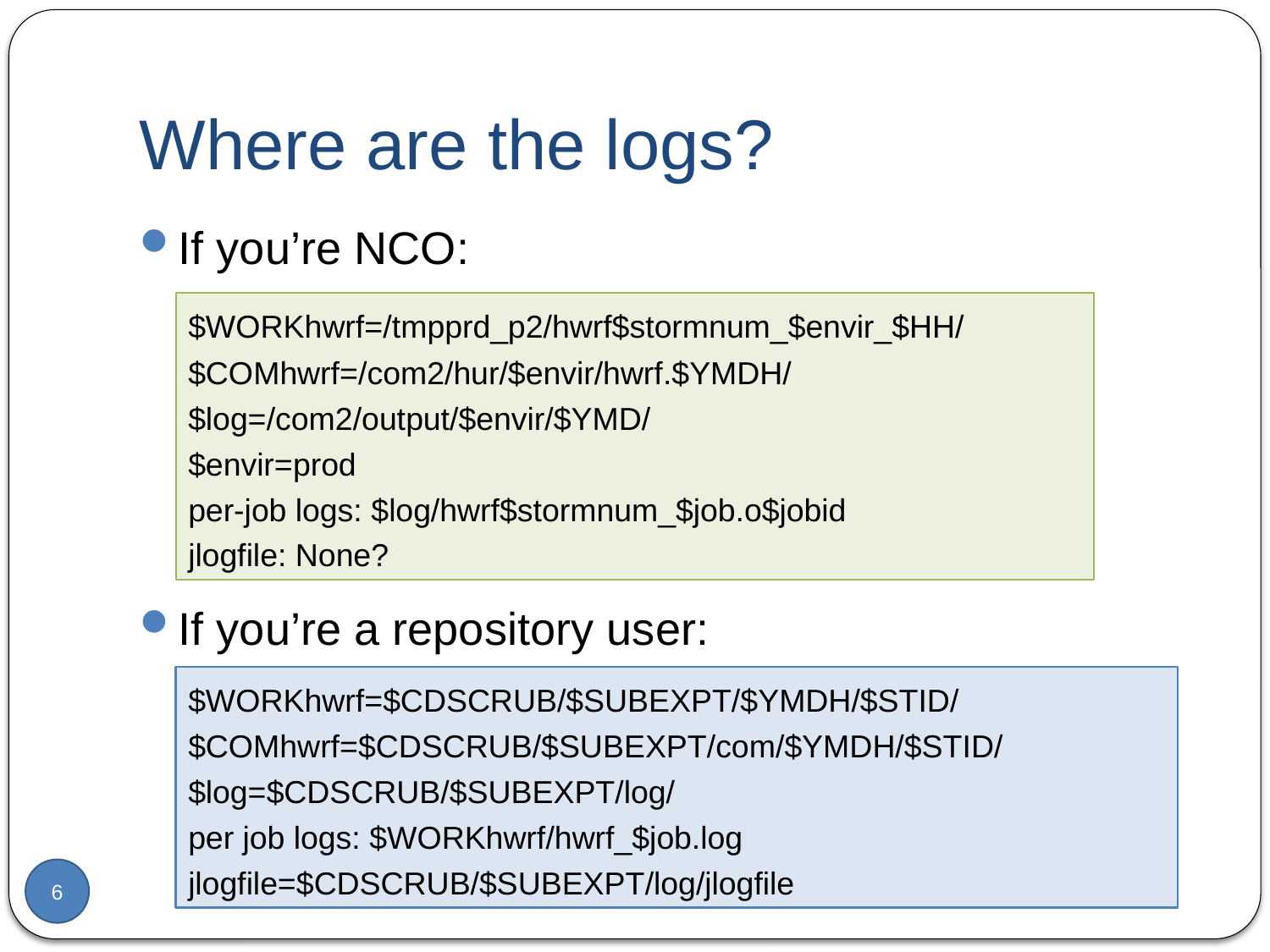

# Where are the logs?
If you’re NCO:

If you’re a repository user:
$WORKhwrf=/tmpprd_p2/hwrf$stormnum_$envir_$HH/
$COMhwrf=/com2/hur/$envir/hwrf.$YMDH/
$log=/com2/output/$envir/$YMD/
$envir=prod
per-job logs: $log/hwrf$stormnum_$job.o$jobid
jlogfile: None?
$WORKhwrf=$CDSCRUB/$SUBEXPT/$YMDH/$STID/
$COMhwrf=$CDSCRUB/$SUBEXPT/com/$YMDH/$STID/
$log=$CDSCRUB/$SUBEXPT/log/
per job logs: $WORKhwrf/hwrf_$job.log
jlogfile=$CDSCRUB/$SUBEXPT/log/jlogfile